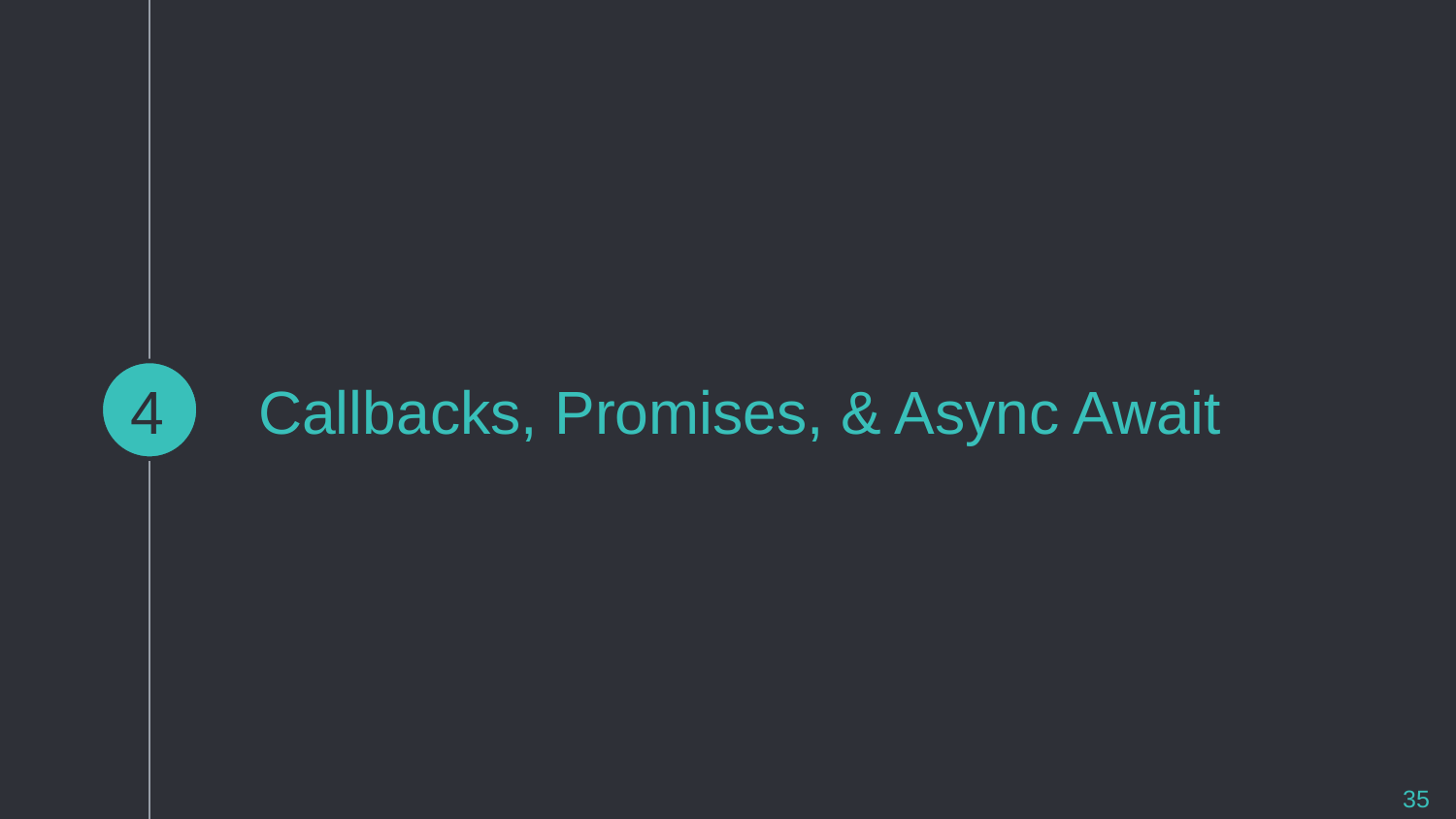

4
# Callbacks, Promises, & Async Await
35